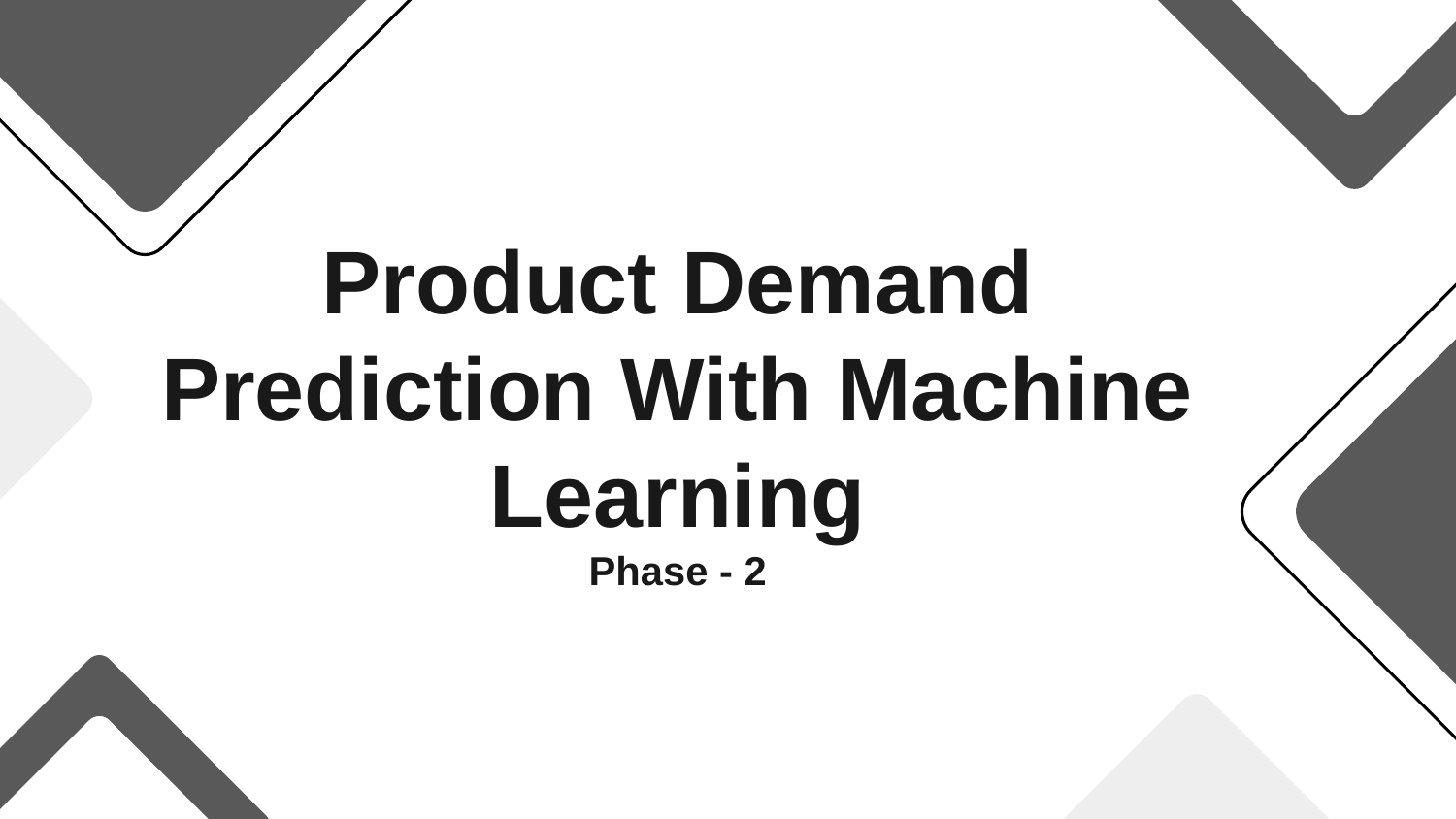

# Product Demand Prediction With Machine Learning Phase - 2